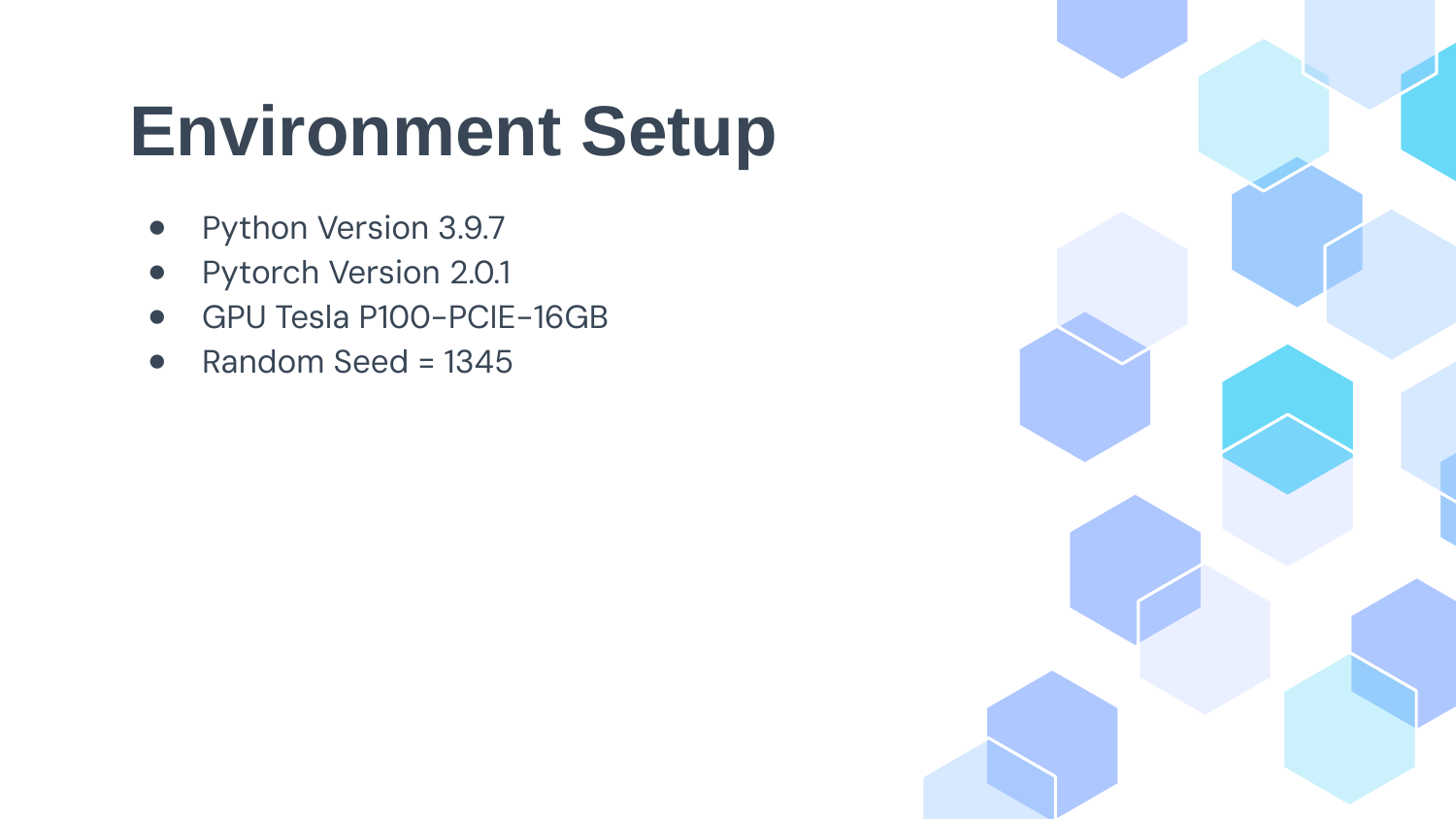

# Environment Setup
Python Version 3.9.7
Pytorch Version 2.0.1
GPU Tesla P100-PCIE-16GB
Random Seed = 1345